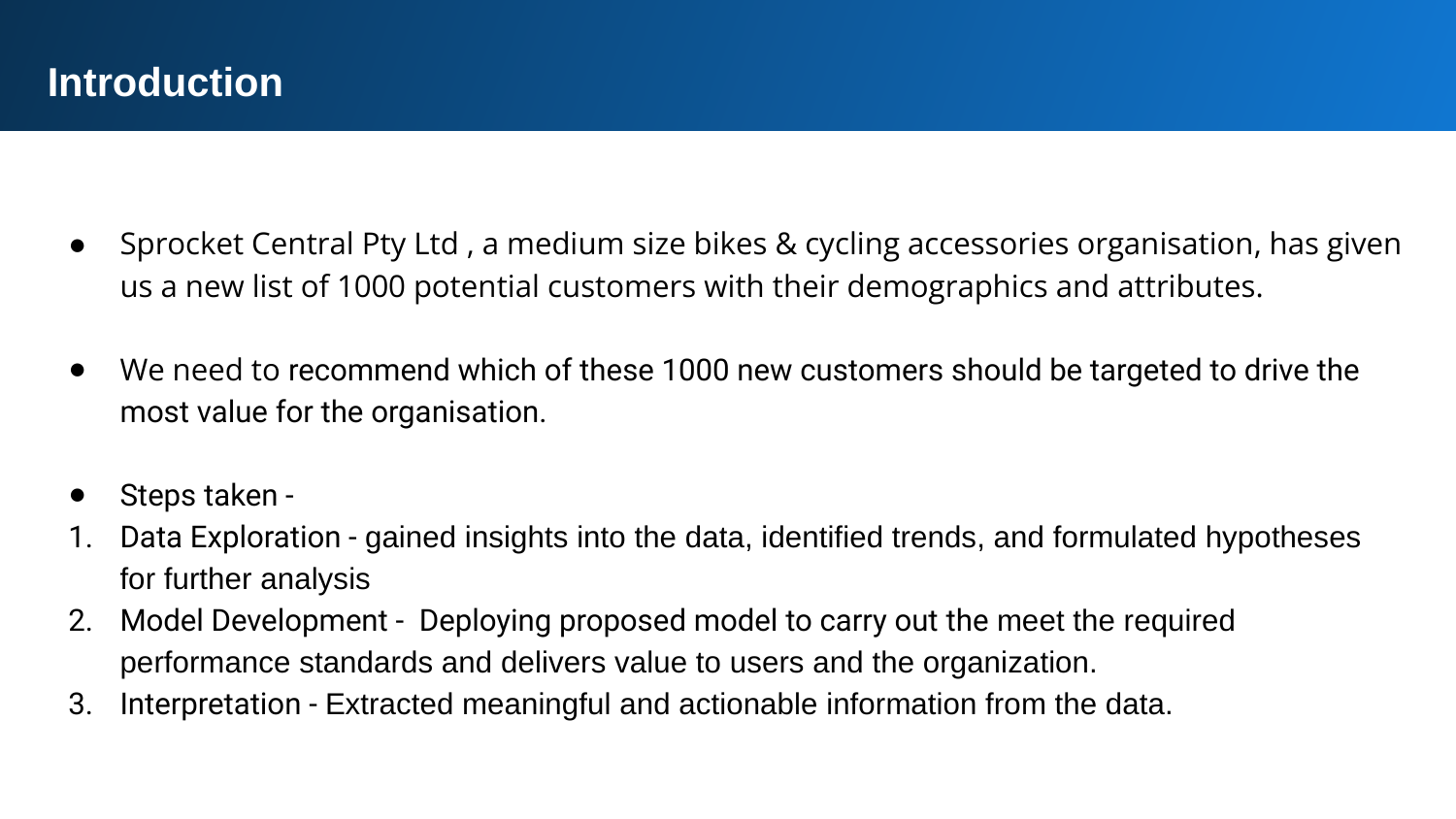

Introduction

Sprocket Central Pty Ltd , a medium size bikes & cycling accessories organisation, has given us a new list of 1000 potential customers with their demographics and attributes.

We need to recommend which of these 1000 new customers should be targeted to drive the most value for the organisation.

Steps taken -
Data Exploration - gained insights into the data, identified trends, and formulated hypotheses for further analysis
Model Development -  Deploying proposed model to carry out the meet the required performance standards and delivers value to users and the organization.
Interpretation - Extracted meaningful and actionable information from the data.